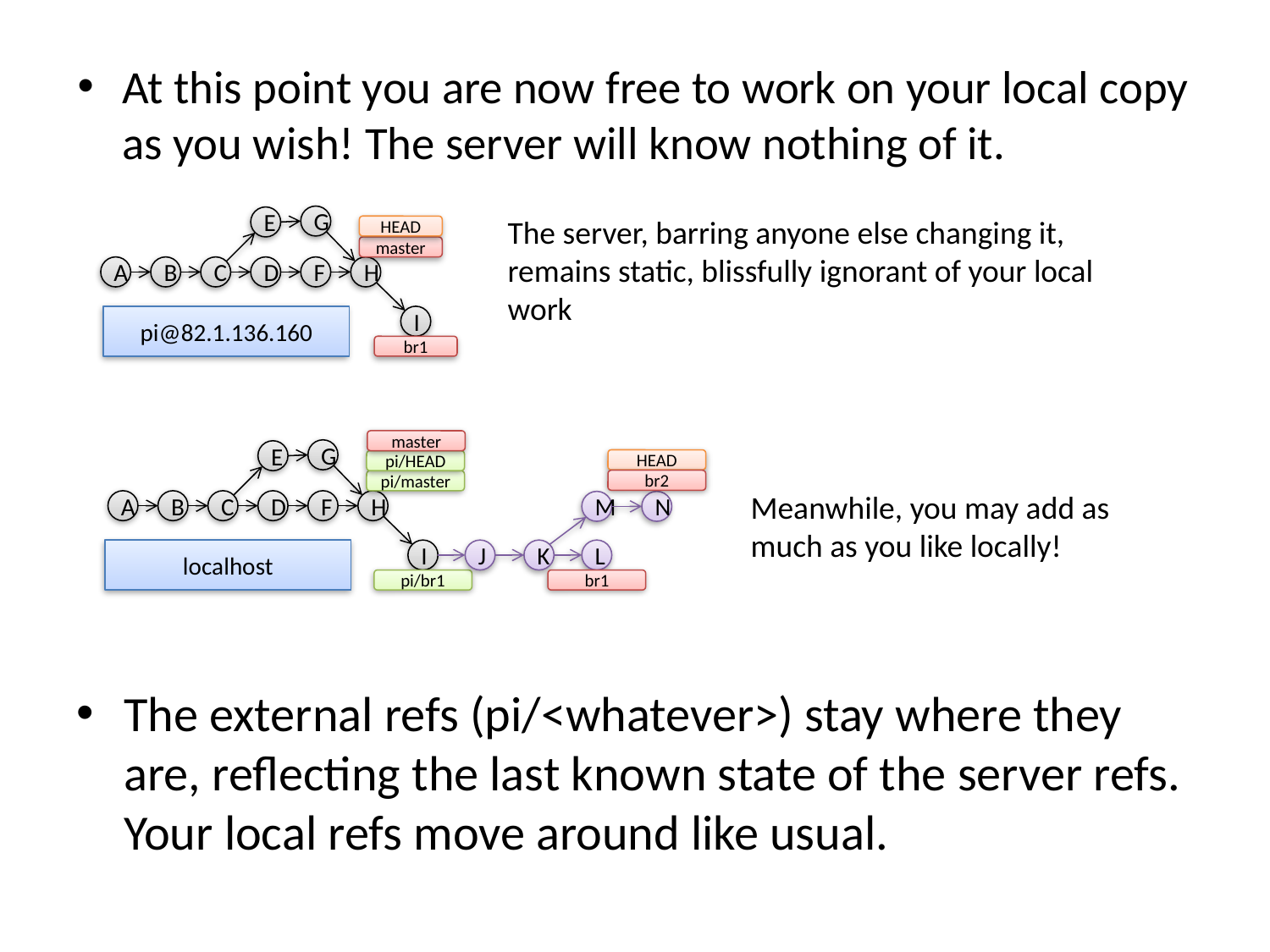

At this point you are now free to work on your local copy as you wish! The server will know nothing of it.
G
E
HEAD
master
A
B
C
D
F
H
I
pi@82.1.136.160
br1
The server, barring anyone else changing it, remains static, blissfully ignorant of your local work
master
G
E
HEAD
pi/HEAD
br2
pi/master
Meanwhile, you may add as much as you like locally!
A
B
C
D
F
H
M
N
localhost
I
J
K
L
pi/br1
br1
The external refs (pi/<whatever>) stay where they are, reflecting the last known state of the server refs. Your local refs move around like usual.